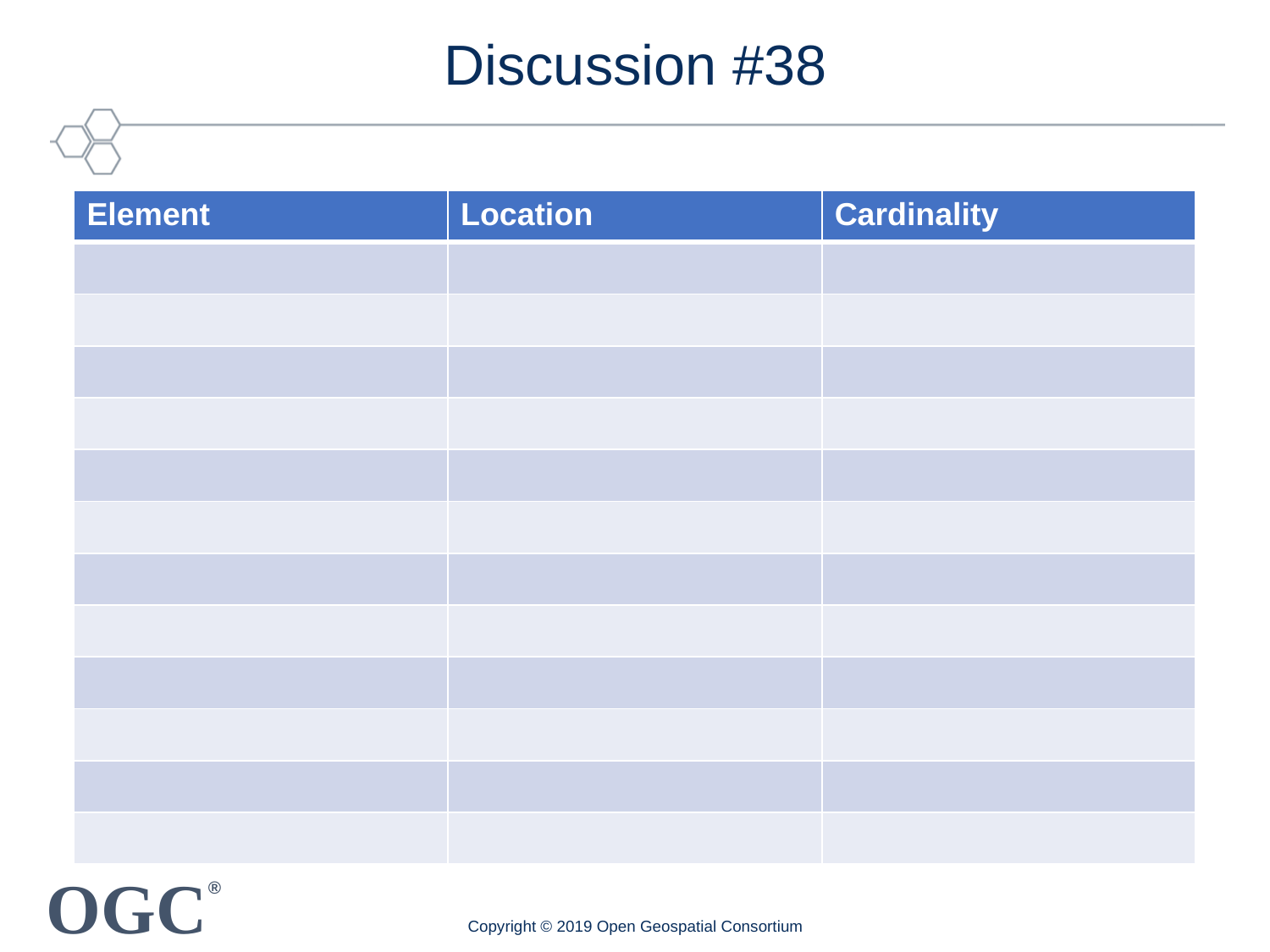

# Discussion #38
| Element | Location | Cardinality |
| --- | --- | --- |
|  |  |  |
|  |  |  |
|  |  |  |
|  |  |  |
|  |  |  |
|  |  |  |
|  |  |  |
|  |  |  |
|  |  |  |
|  |  |  |
|  |  |  |
|  |  |  |
Copyright © 2019 Open Geospatial Consortium